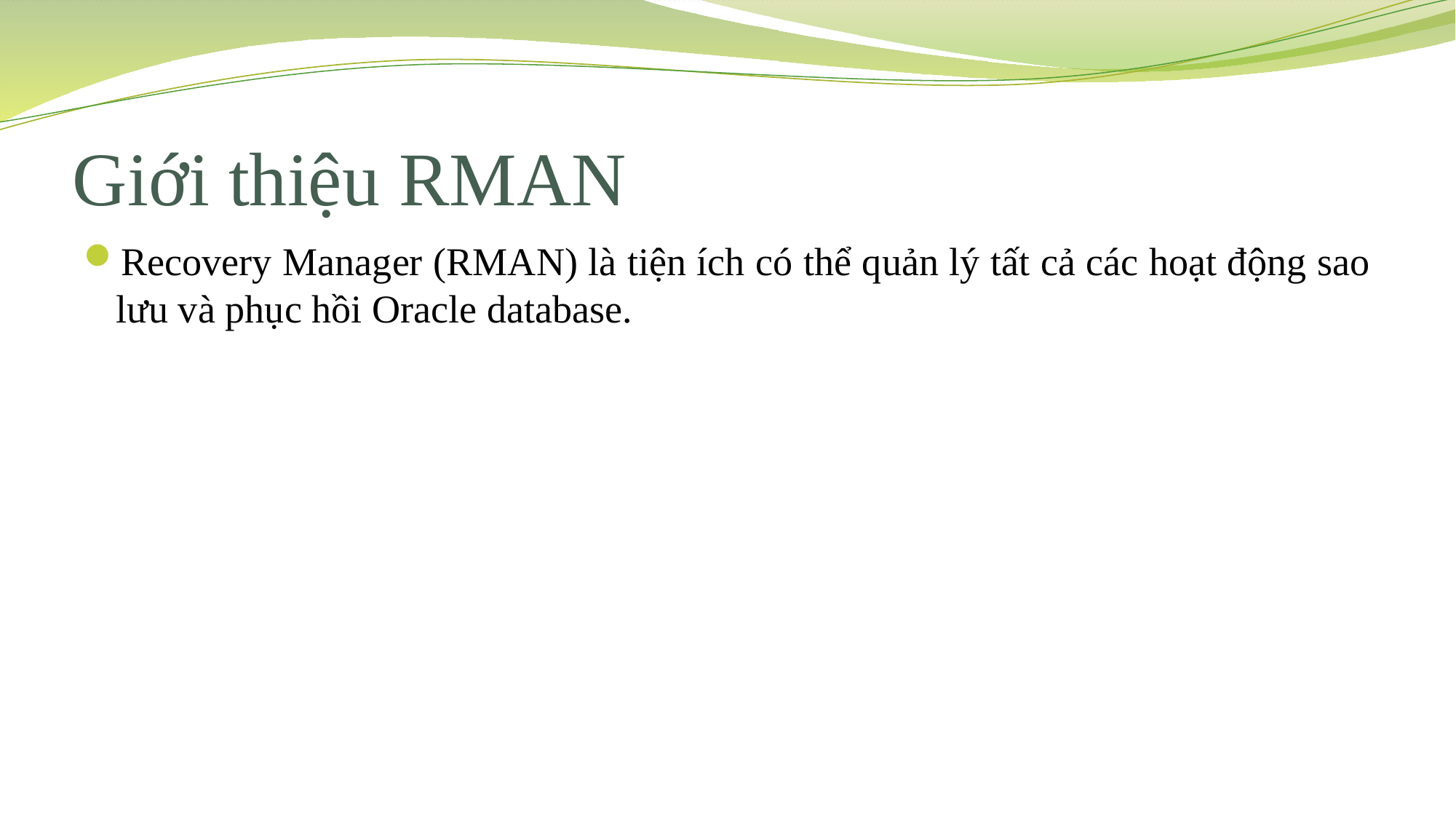

# Giới thiệu RMAN
Recovery Manager (RMAN) là tiện ích có thể quản lý tất cả các hoạt động sao lưu và phục hồi Oracle database.